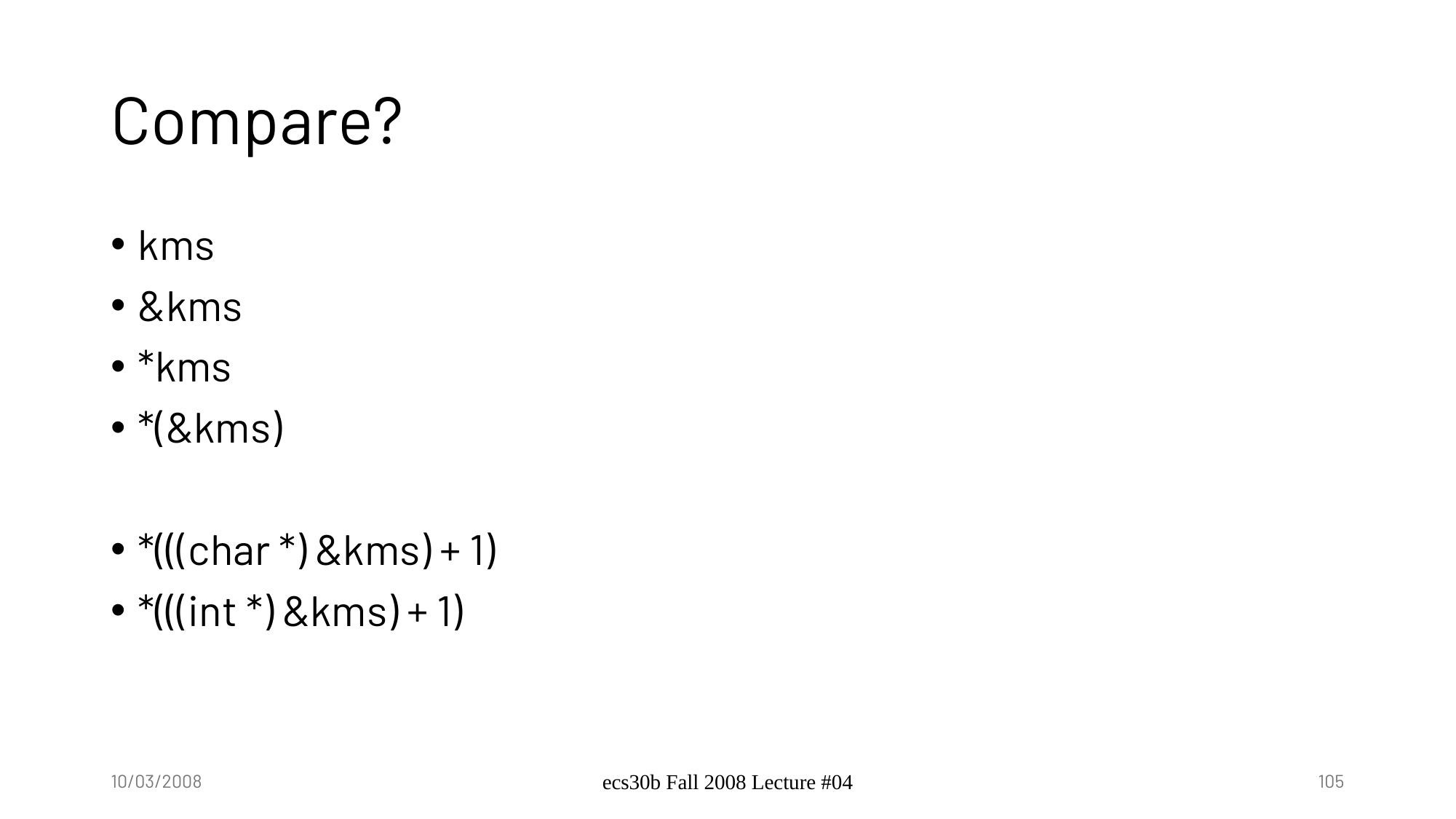

# Compare?
kms
&kms
*kms
*(&kms)

*(((char *) &kms) + 1)
*(((int *) &kms) + 1)
10/03/2008
ecs30b Fall 2008 Lecture #04
105